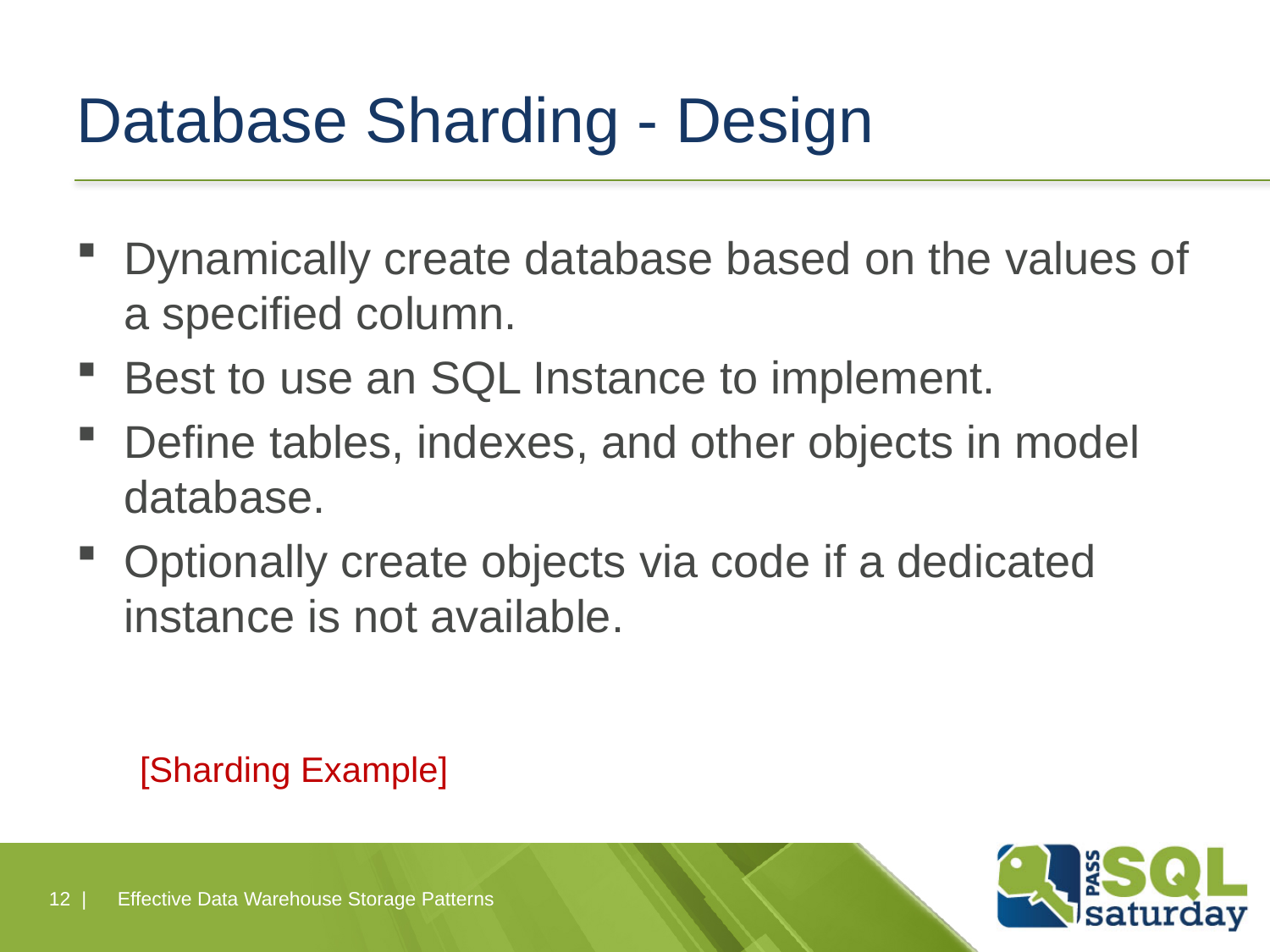

# Database Sharding - Design
Dynamically create database based on the values of a specified column.
Best to use an SQL Instance to implement.
Define tables, indexes, and other objects in model database.
Optionally create objects via code if a dedicated instance is not available.

[Sharding Example]
12  |
Effective Data Warehouse Storage Patterns